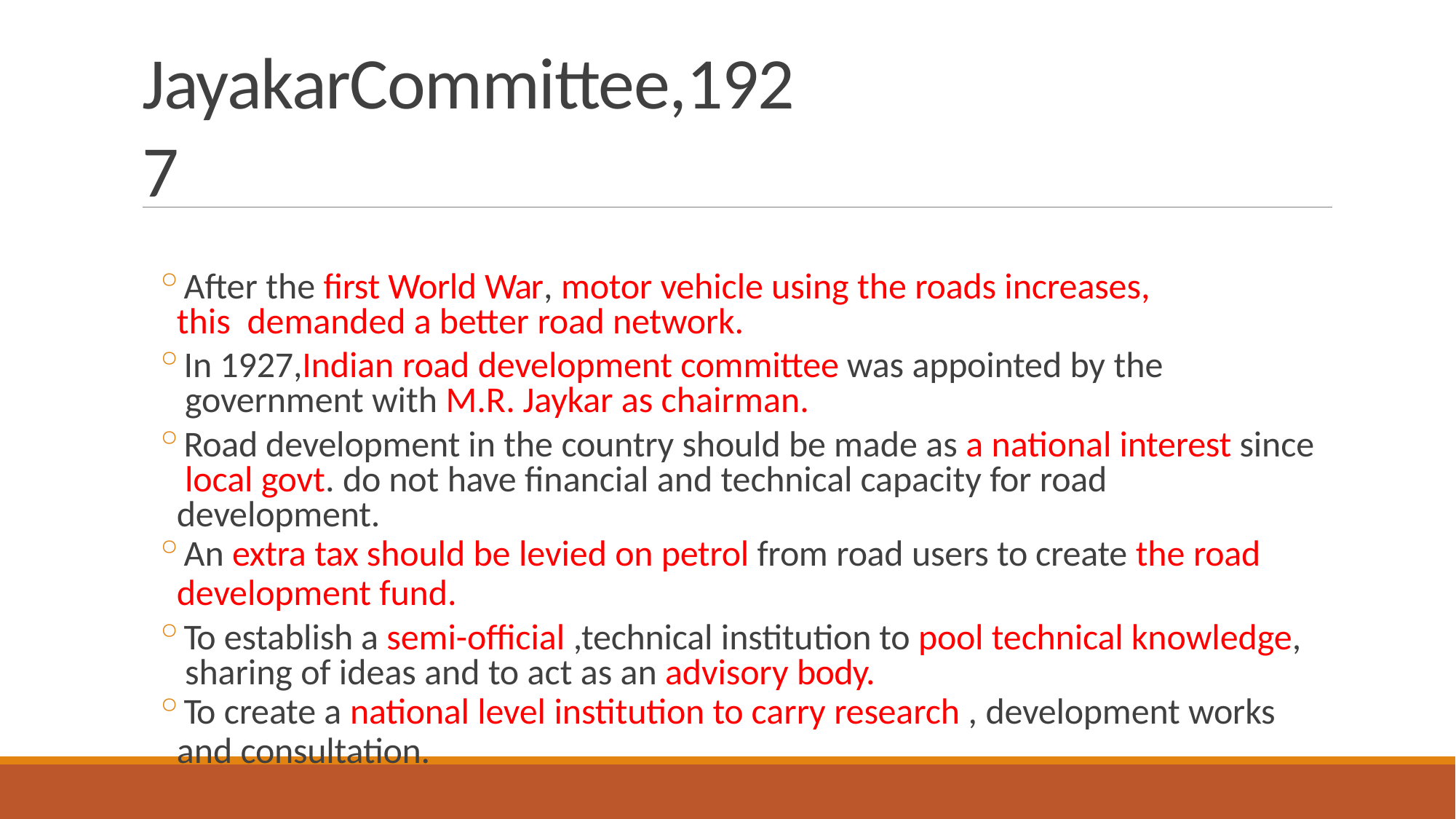

# JayakarCommittee,1927

After the first World War, motor vehicle using the roads increases, this  demanded a better road network.
In 1927,Indian road development committee was appointed by the  government with M.R. Jaykar as chairman.
Road development in the country should be made as a national interest since  local govt. do not have financial and technical capacity for road development.
An extra tax should be levied on petrol from road users to create the road
development fund.
To establish a semi-official ,technical institution to pool technical knowledge,  sharing of ideas and to act as an advisory body.
To create a national level institution to carry research , development works
and consultation.